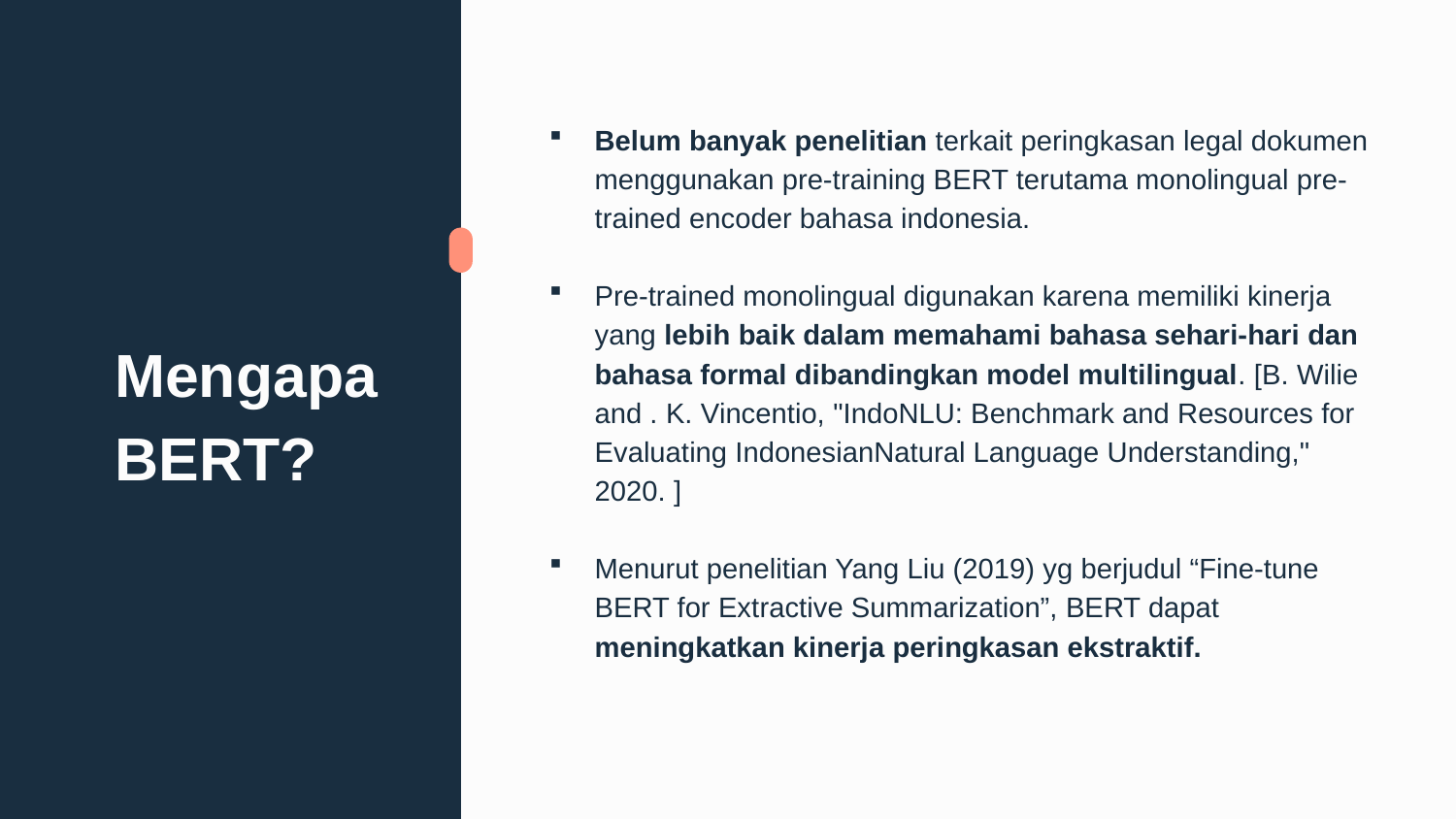

Belum banyak penelitian terkait peringkasan legal dokumen menggunakan pre-training BERT terutama monolingual pre-trained encoder bahasa indonesia.

Pre-trained monolingual digunakan karena memiliki kinerja yang lebih baik dalam memahami bahasa sehari-hari dan bahasa formal dibandingkan model multilingual. [B. Wilie and . K. Vincentio, "IndoNLU: Benchmark and Resources for Evaluating IndonesianNatural Language Understanding," 2020. ]

Menurut penelitian Yang Liu (2019) yg berjudul “Fine-tune BERT for Extractive Summarization”, BERT dapat meningkatkan kinerja peringkasan ekstraktif.

# Mengapa BERT?